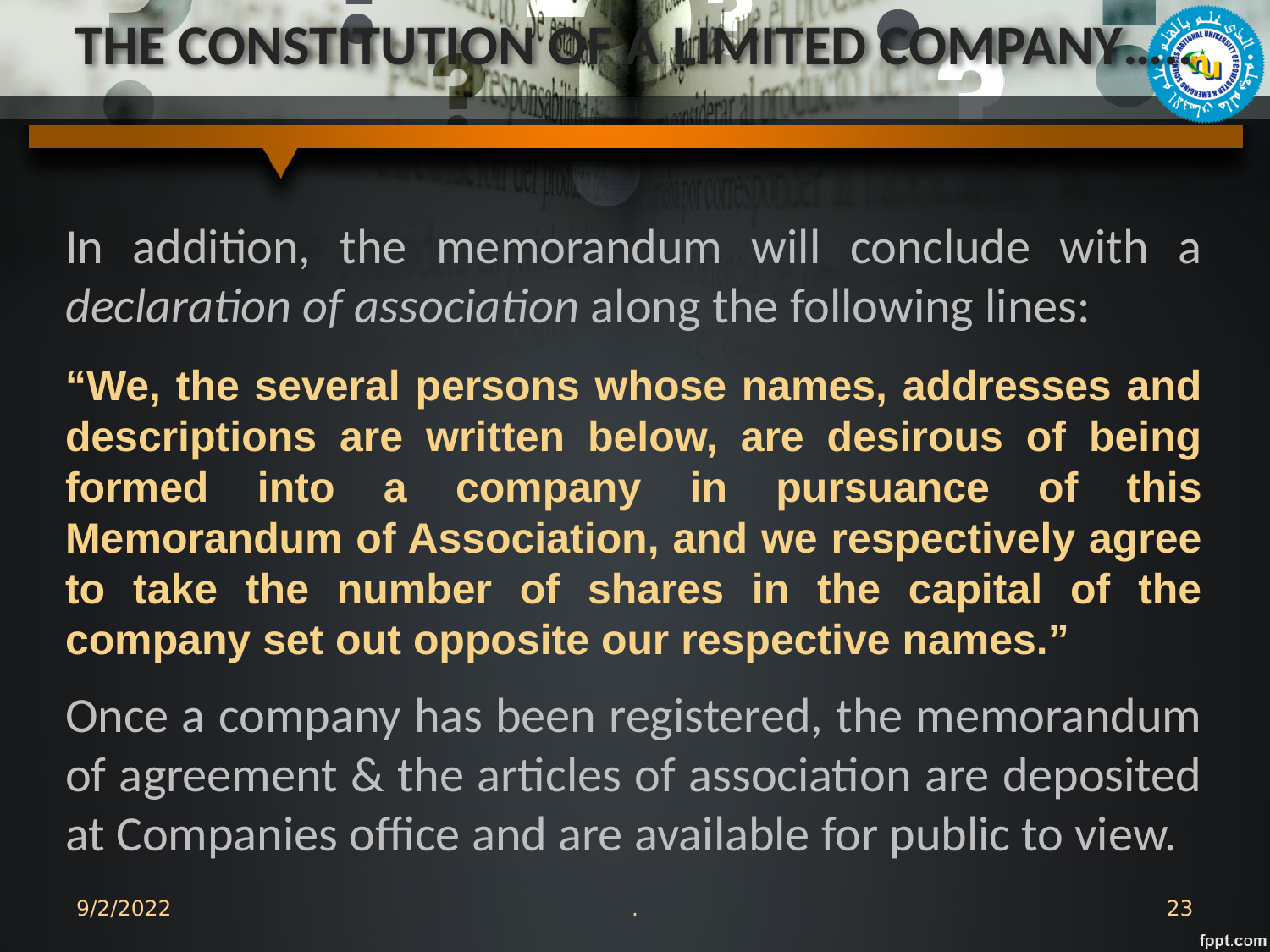

# THE CONSTITUTION OF A LIMITED COMPANY…..
In addition, the memorandum will conclude with a declaration of association along the following lines:

“We, the several persons whose names, addresses and descriptions are written below, are desirous of being formed into a company in pursuance of this Memorandum of Association, and we respectively agree to take the number of shares in the capital of the company set out opposite our respective names.”

Once a company has been registered, the memorandum of agreement & the articles of association are deposited at Companies office and are available for public to view.
9/2/2022
.
23